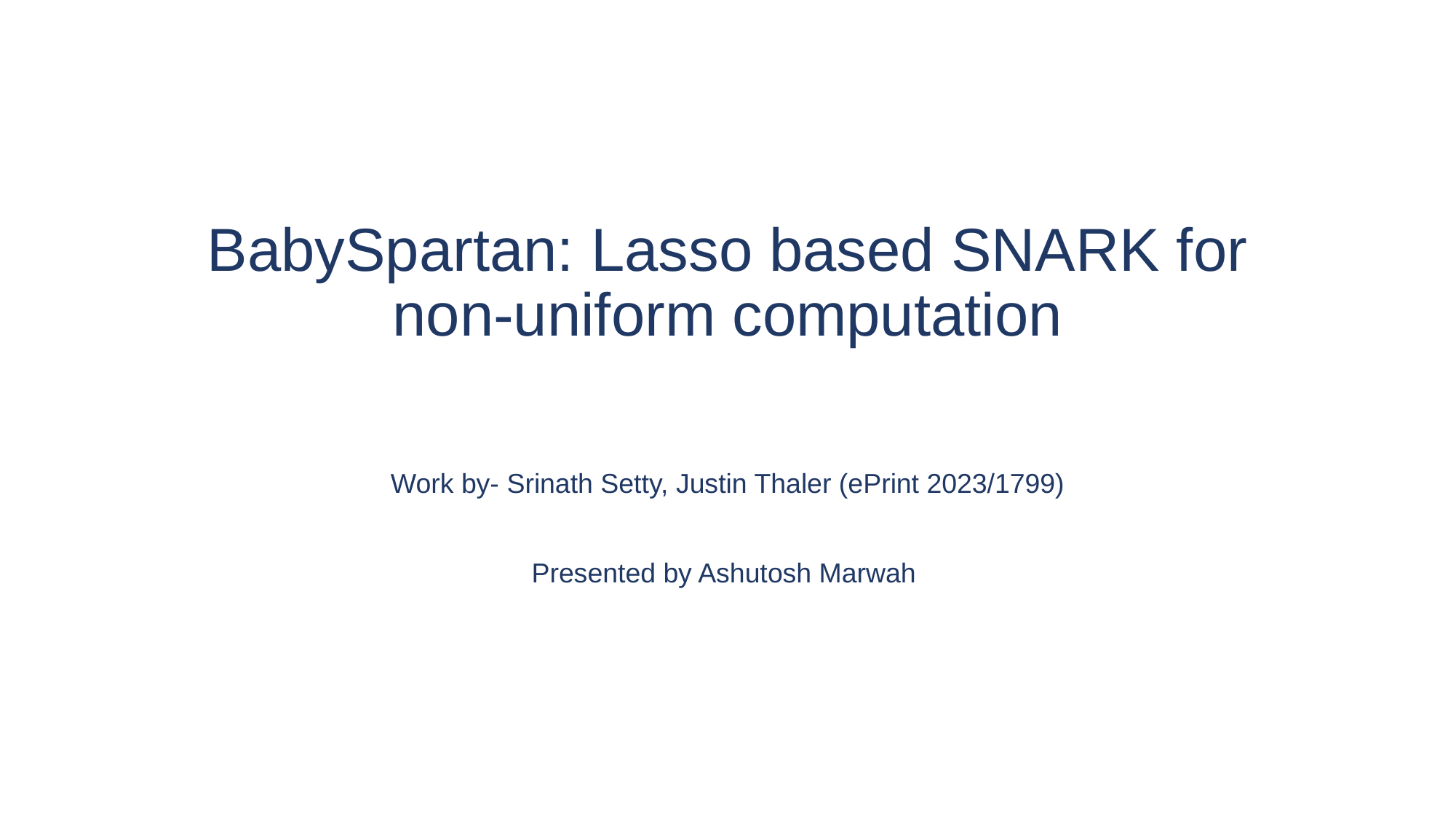

# BabySpartan: Lasso based SNARK for non-uniform computation

Work by- Srinath Setty, Justin Thaler (ePrint 2023/1799)

Presented by Ashutosh Marwah